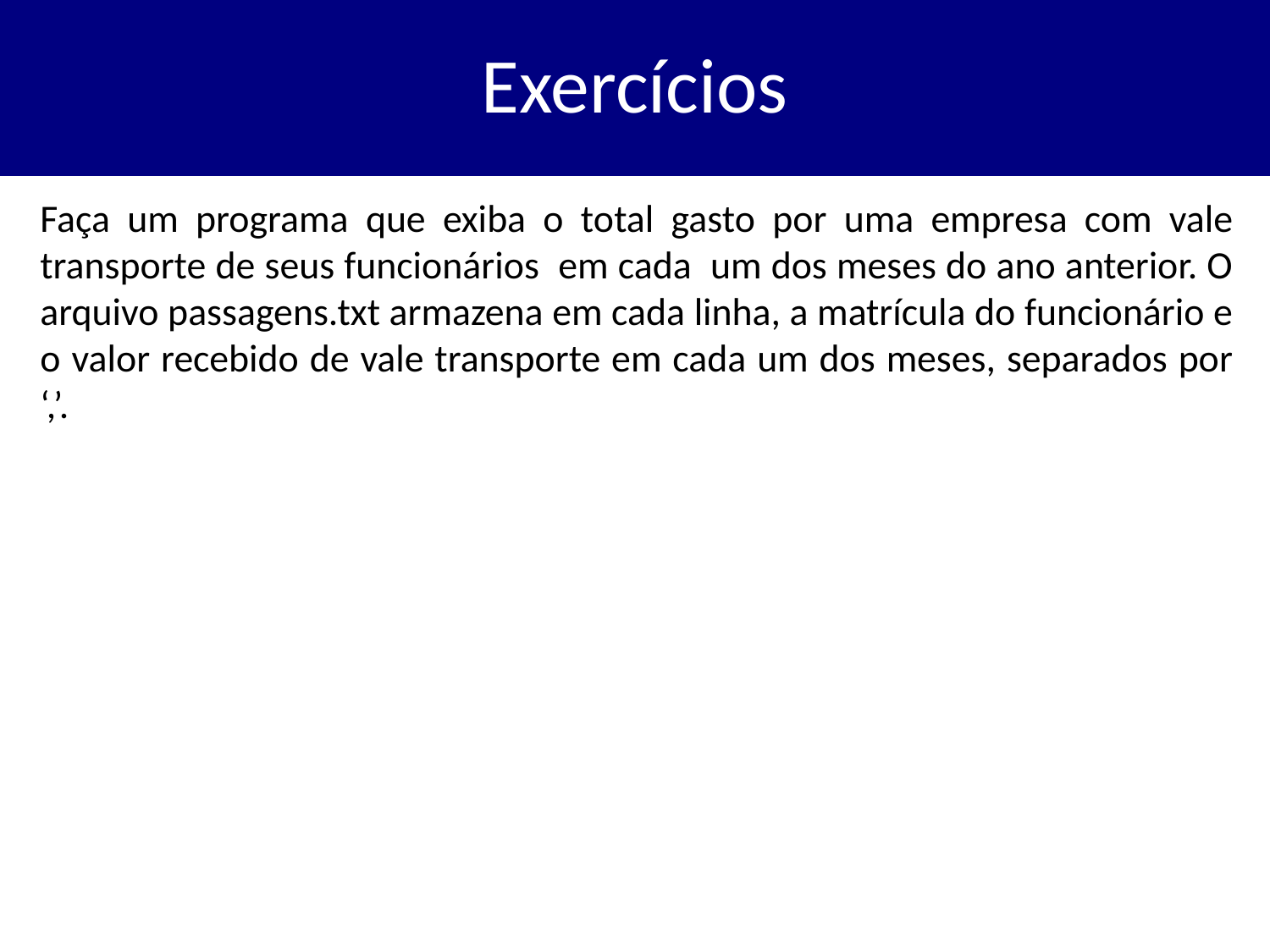

# Exercícios
Faça um programa que exiba o total gasto por uma empresa com vale transporte de seus funcionários  em cada  um dos meses do ano anterior. O arquivo passagens.txt armazena em cada linha, a matrícula do funcionário e o valor recebido de vale transporte em cada um dos meses, separados por ‘,’.